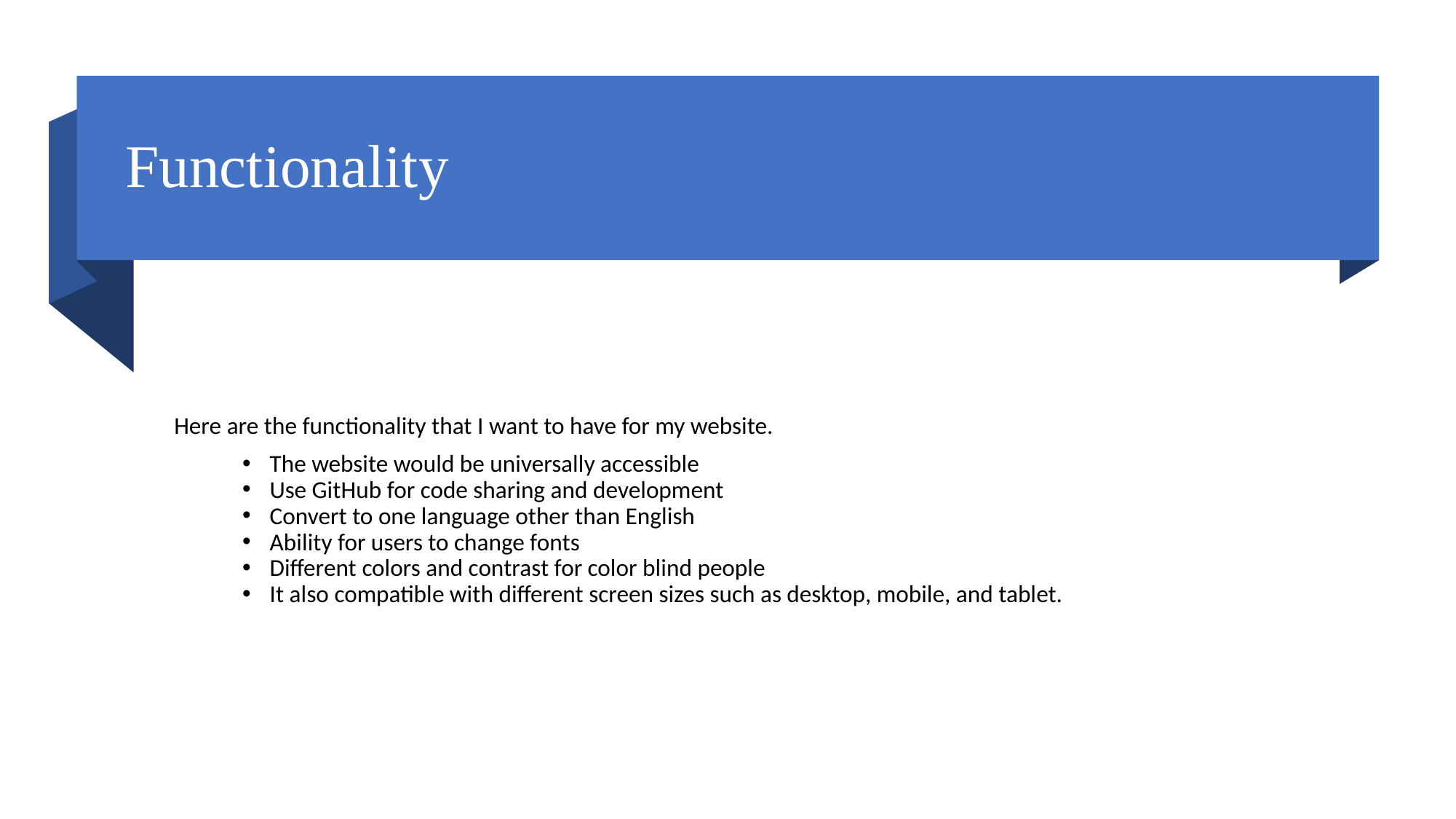

# Functionality

Here are the functionality that I want to have for my website.
The website would be universally accessible
Use GitHub for code sharing and development
Convert to one language other than English
Ability for users to change fonts
Different colors and contrast for color blind people
It also compatible with different screen sizes such as desktop, mobile, and tablet.